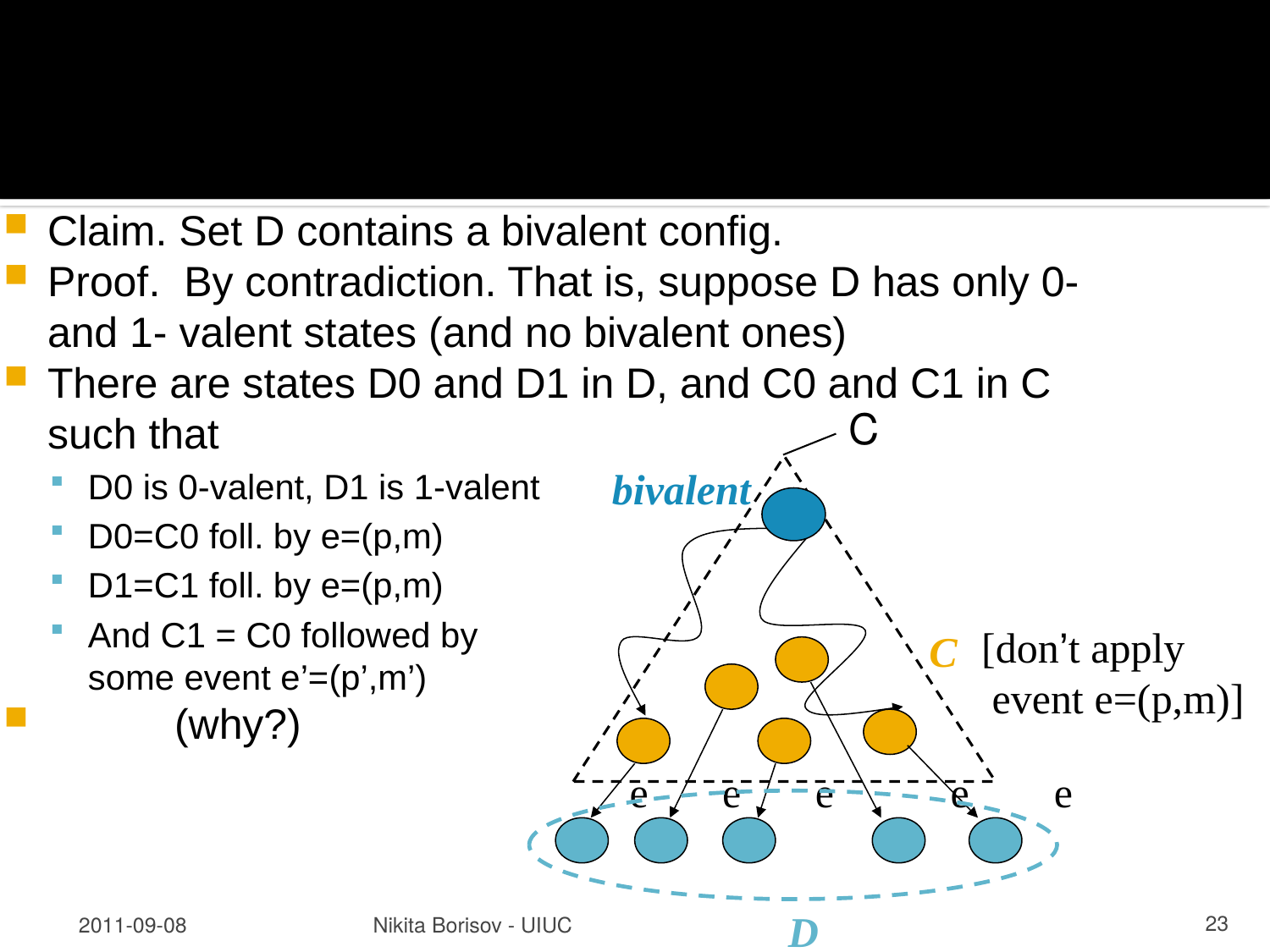

#
Claim. Set D contains a bivalent config.
Proof.  By contradiction. That is, suppose D has only 0- and 1- valent states (and no bivalent ones)
There are states D0 and D1 in D, and C0 and C1 in C  such that
D0 is 0-valent, D1 is 1-valent
D0=C0 foll. by e=(p,m)
D1=C1 foll. by e=(p,m)
And C1 = C0 followed by
some event e’=(p’,m’)
	(why?)

C

bivalent

C

 e       e       e           e        e

D
 [don’t apply
  event e=(p,m)]

2011-09-08
Nikita Borisov - UIUC
23